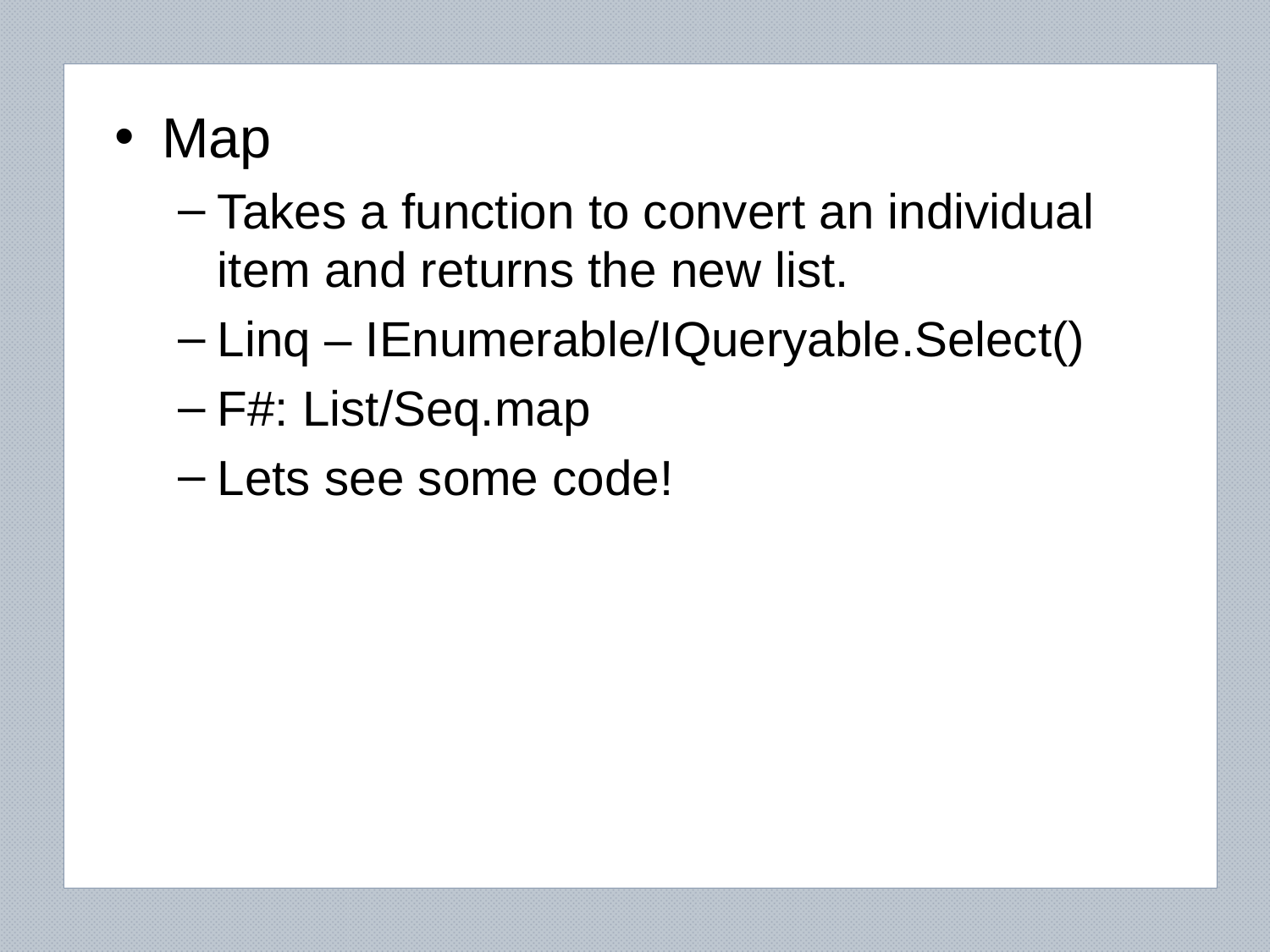

Map
Takes a function to convert an individual item and returns the new list.
Linq – IEnumerable/IQueryable.Select()
F#: List/Seq.map
Lets see some code!